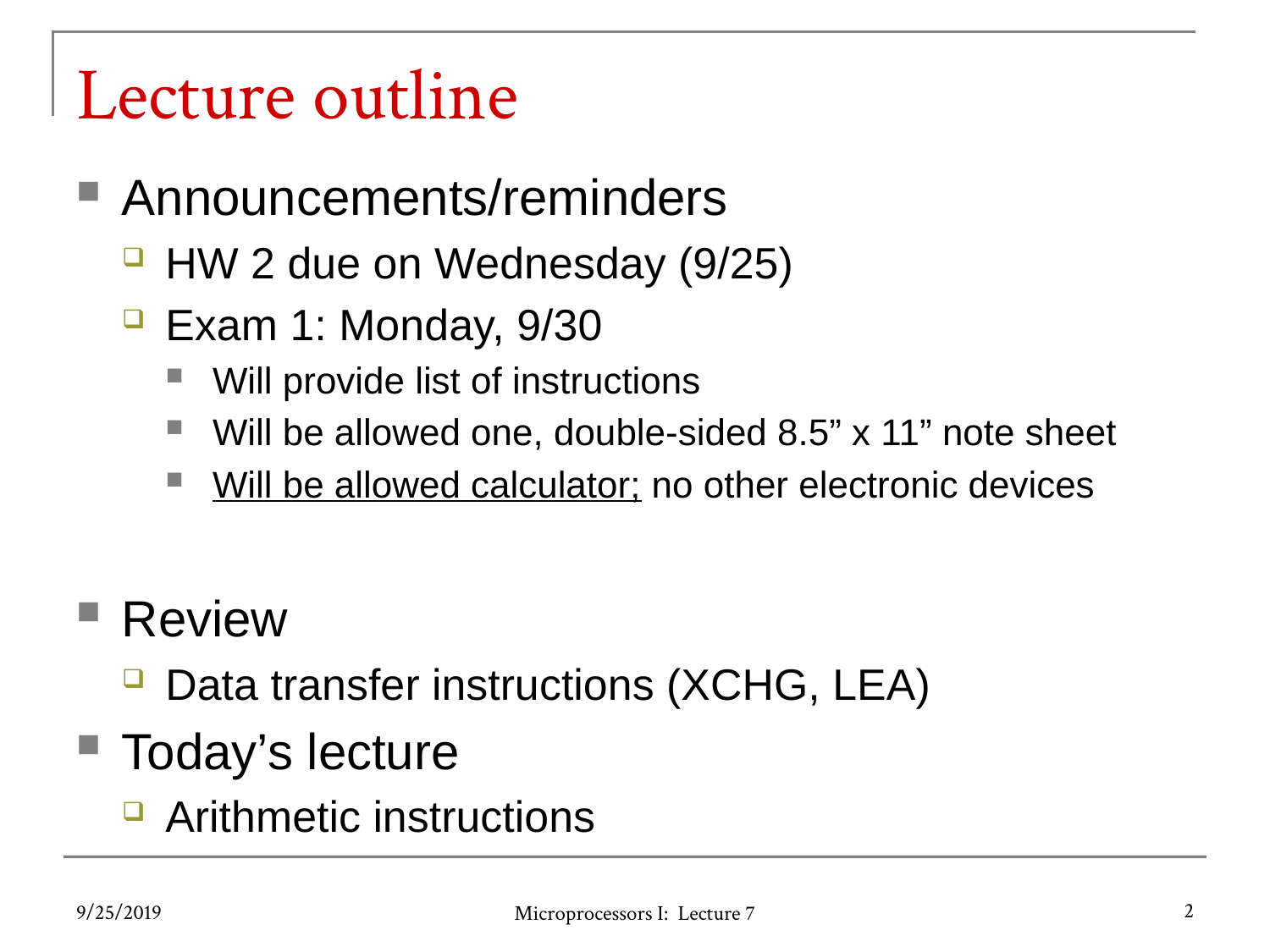

# Lecture outline
Announcements/reminders
HW 2 due on Wednesday (9/25)
Exam 1: Monday, 9/30
Will provide list of instructions
Will be allowed one, double-sided 8.5” x 11” note sheet
Will be allowed calculator; no other electronic devices

Review
Data transfer instructions (XCHG, LEA)
Today’s lecture
Arithmetic instructions
9/25/2019
2
Microprocessors I:  Lecture 7